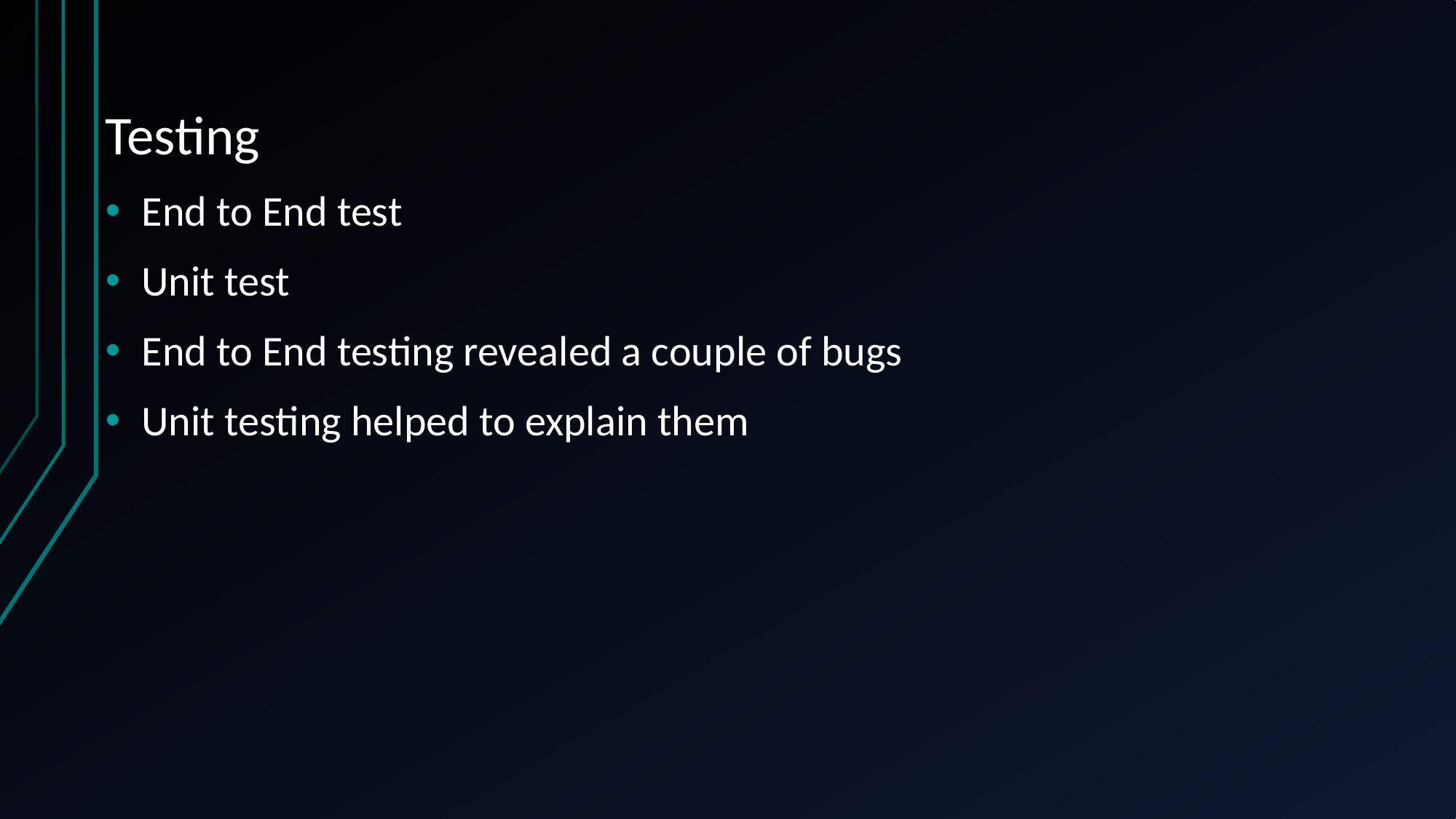

# Testing
End to End test
Unit test
End to End testing revealed a couple of bugs
Unit testing helped to explain them